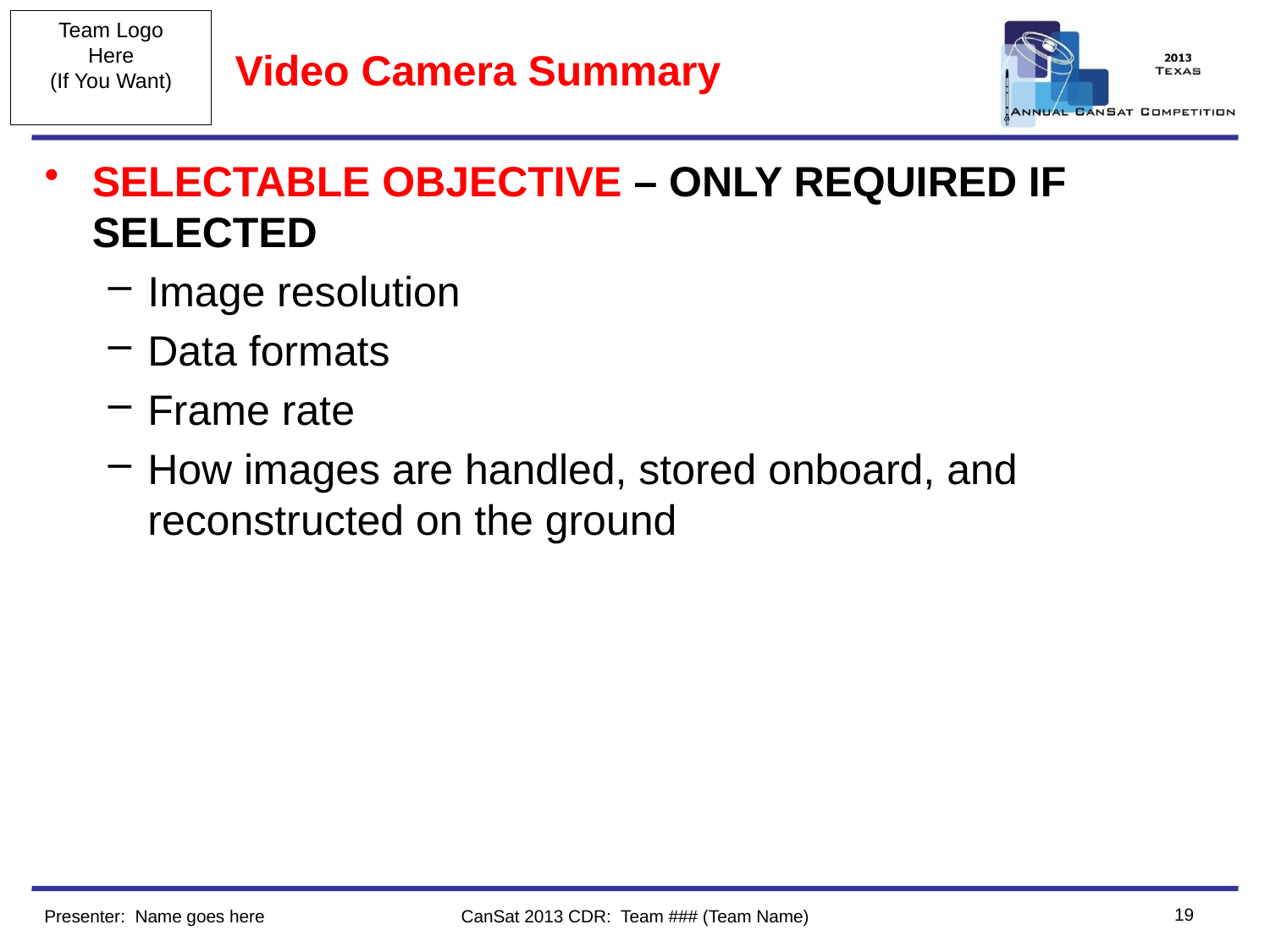

# Video Camera Summary
SELECTABLE OBJECTIVE – ONLY REQUIRED IF SELECTED
Image resolution
Data formats
Frame rate
How images are handled, stored onboard, and reconstructed on the ground

19
Presenter:  Name goes here
CanSat 2013 CDR:  Team ### (Team Name)